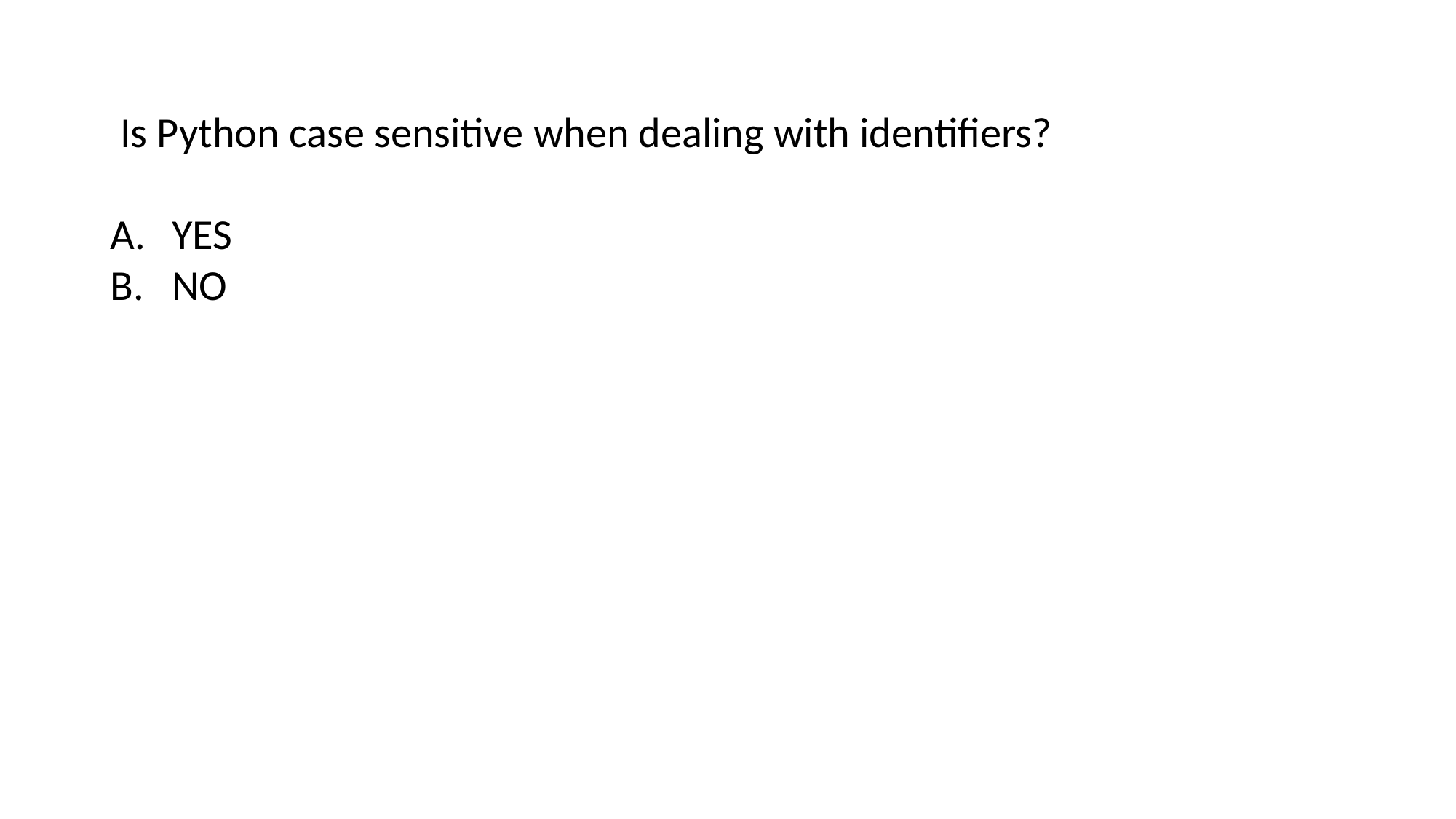

Is Python case sensitive when dealing with identifiers?

YES
NO